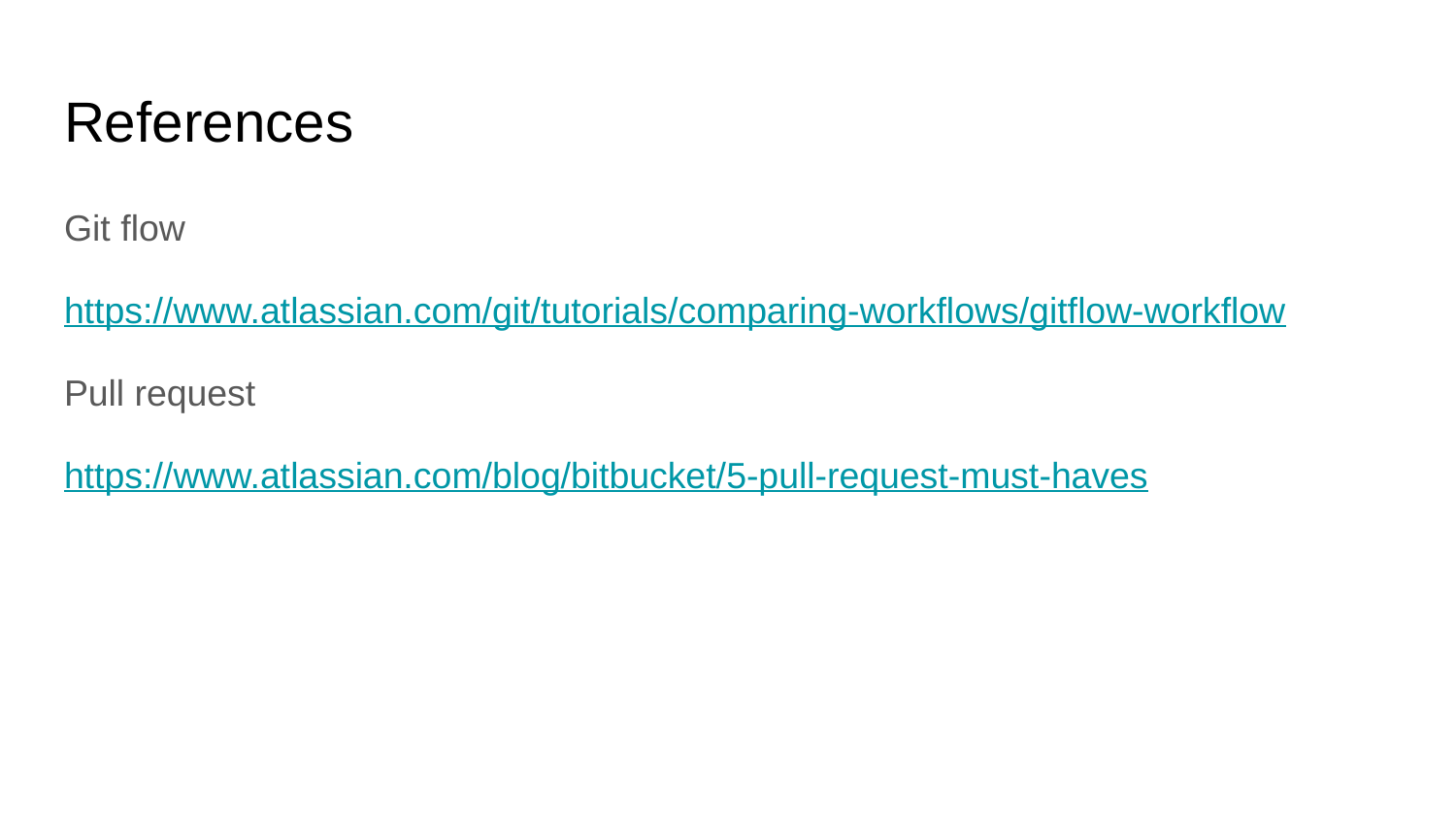

# References
Git flow
https://www.atlassian.com/git/tutorials/comparing-workflows/gitflow-workflow
Pull request
https://www.atlassian.com/blog/bitbucket/5-pull-request-must-haves